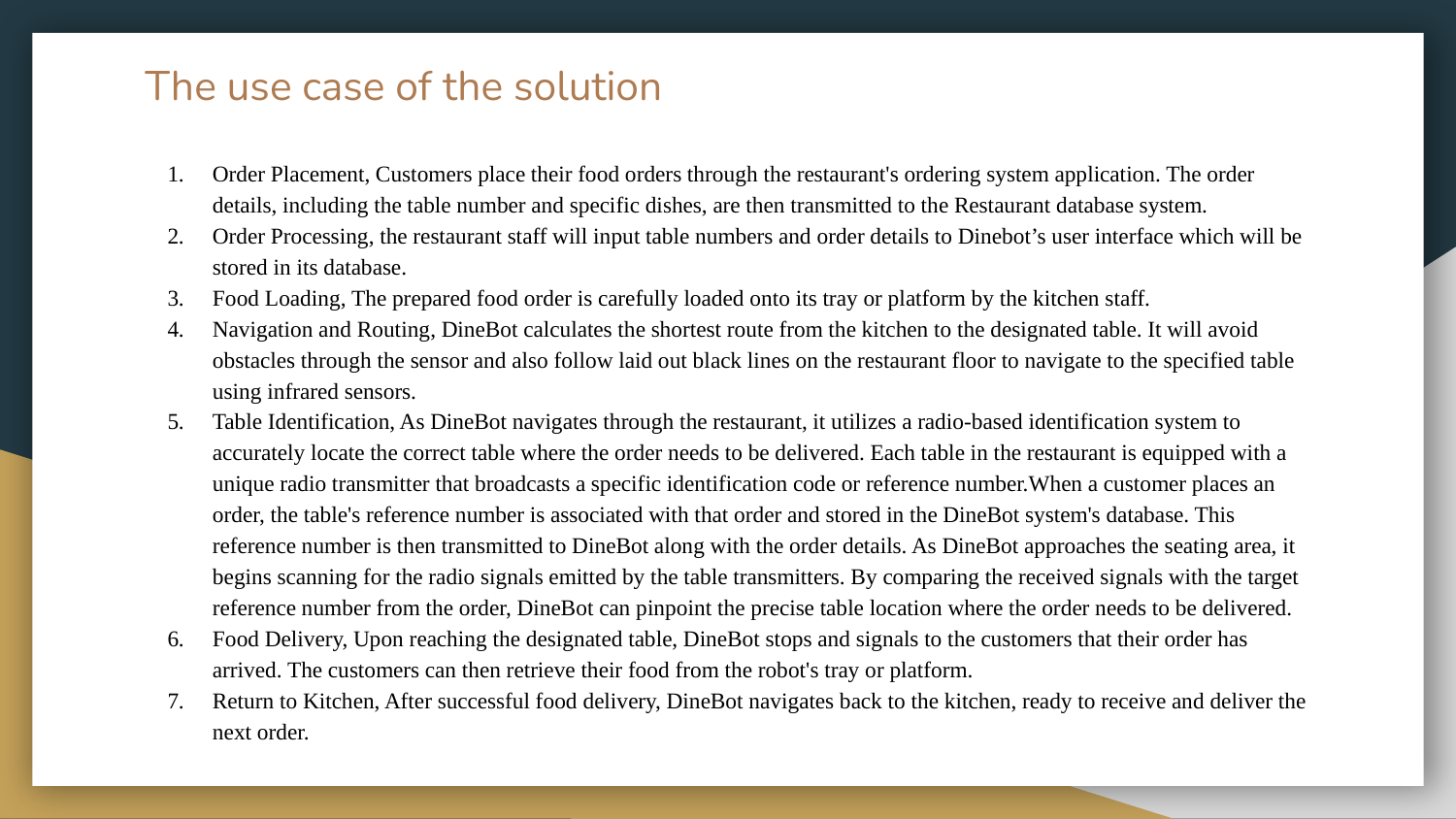

# The use case of the solution

Order Placement, Customers place their food orders through the restaurant's ordering system application. The order details, including the table number and specific dishes, are then transmitted to the Restaurant database system.
Order Processing, the restaurant staff will input table numbers and order details to Dinebot’s user interface which will be stored in its database.
Food Loading, The prepared food order is carefully loaded onto its tray or platform by the kitchen staff.
Navigation and Routing, DineBot calculates the shortest route from the kitchen to the designated table. It will avoid obstacles through the sensor and also follow laid out black lines on the restaurant floor to navigate to the specified table using infrared sensors.
Table Identification, As DineBot navigates through the restaurant, it utilizes a radio-based identification system to accurately locate the correct table where the order needs to be delivered. Each table in the restaurant is equipped with a unique radio transmitter that broadcasts a specific identification code or reference number.When a customer places an order, the table's reference number is associated with that order and stored in the DineBot system's database. This reference number is then transmitted to DineBot along with the order details. As DineBot approaches the seating area, it begins scanning for the radio signals emitted by the table transmitters. By comparing the received signals with the target reference number from the order, DineBot can pinpoint the precise table location where the order needs to be delivered.
Food Delivery, Upon reaching the designated table, DineBot stops and signals to the customers that their order has arrived. The customers can then retrieve their food from the robot's tray or platform.
Return to Kitchen, After successful food delivery, DineBot navigates back to the kitchen, ready to receive and deliver the next order.